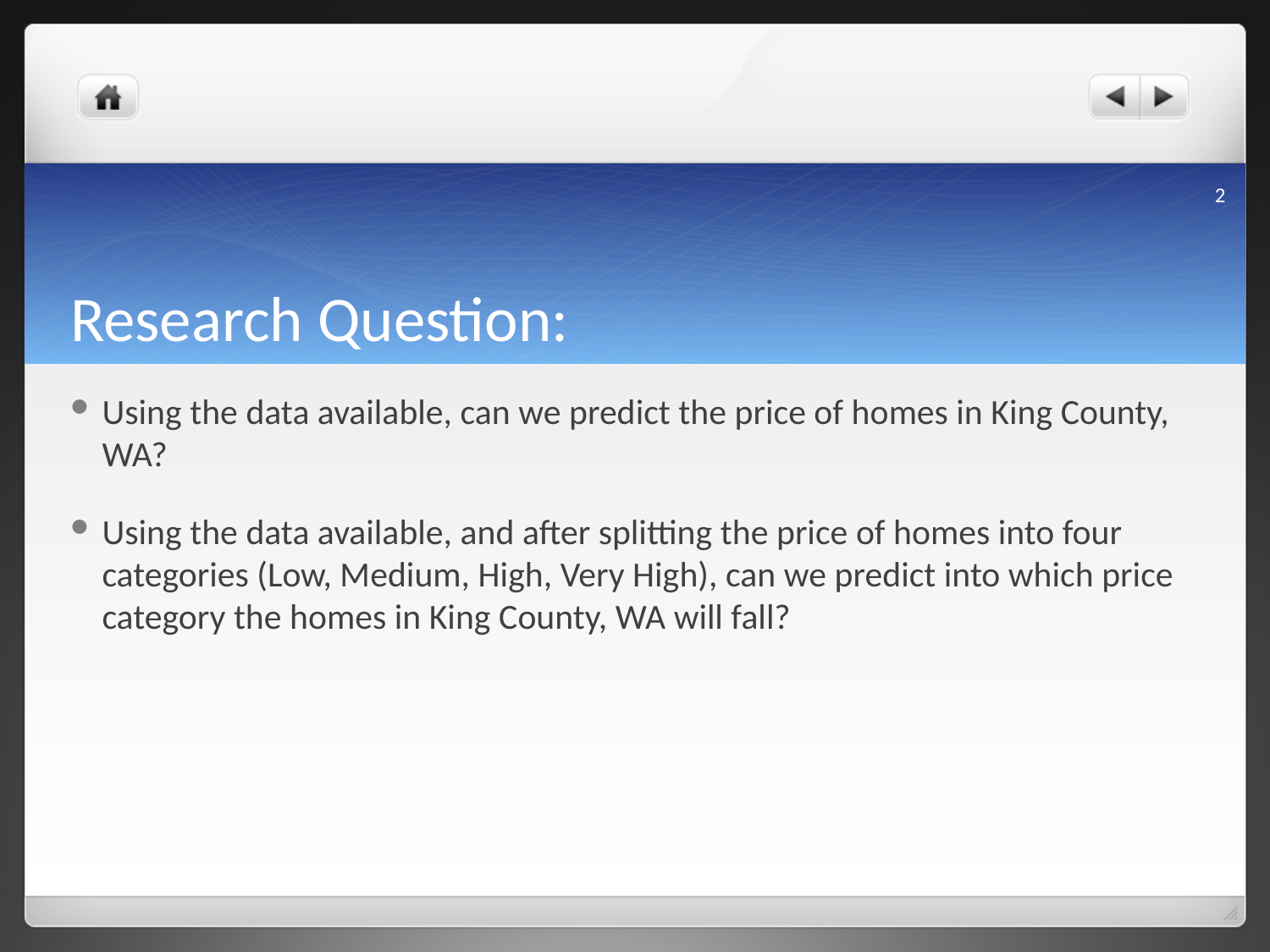

2
# Research Question:
Using the data available, can we predict the price of homes in King County, WA?
Using the data available, and after splitting the price of homes into four categories (Low, Medium, High, Very High), can we predict into which price category the homes in King County, WA will fall?